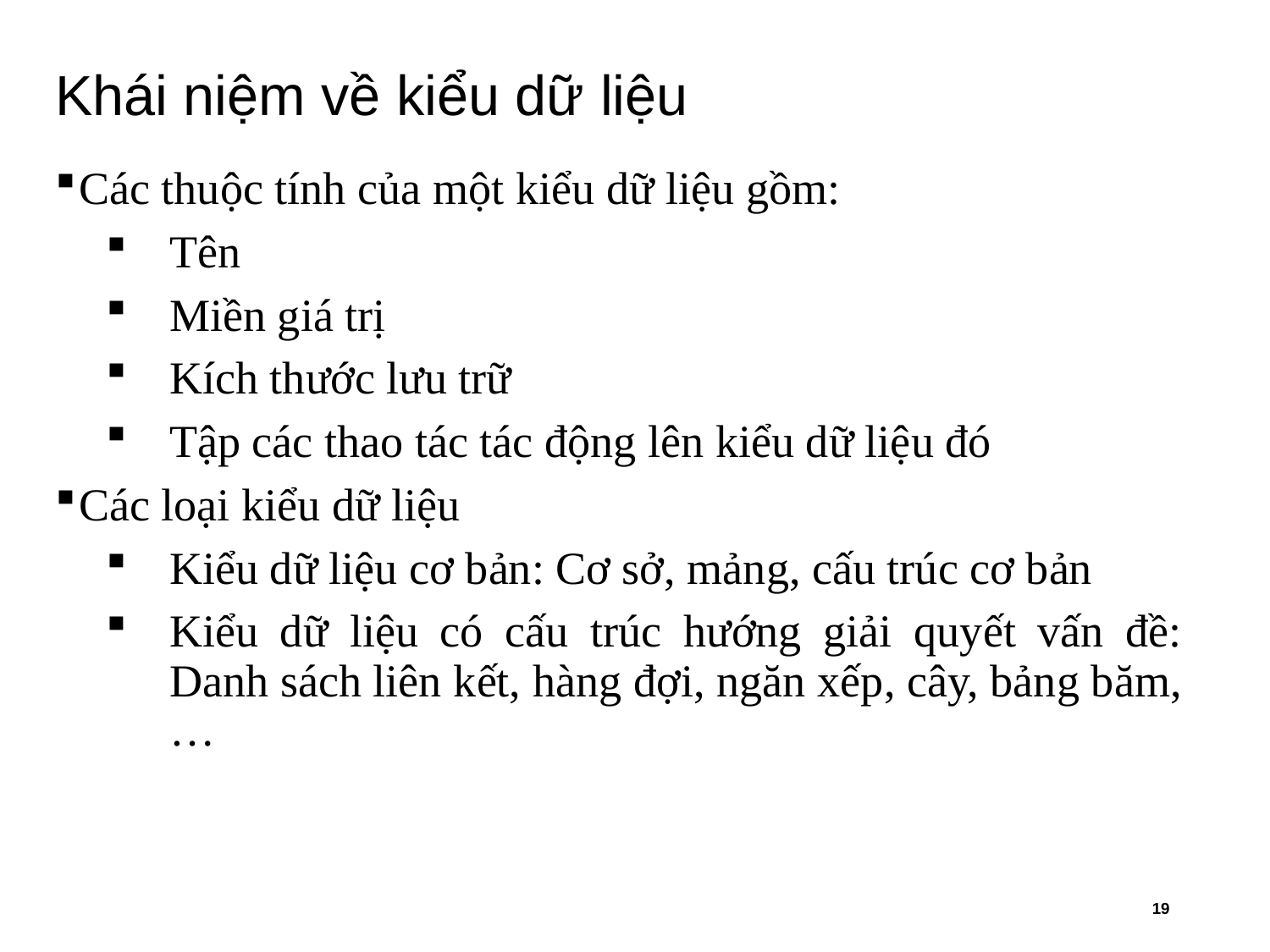

# Khái niệm về kiểu dữ liệu
Các thuộc tính của một kiểu dữ liệu gồm:
Tên
Miền giá trị
Kích thước lưu trữ
Tập các thao tác tác động lên kiểu dữ liệu đó
Các loại kiểu dữ liệu
Kiểu dữ liệu cơ bản: Cơ sở, mảng, cấu trúc cơ bản
Kiểu dữ liệu có cấu trúc hướng giải quyết vấn đề: Danh sách liên kết, hàng đợi, ngăn xếp, cây, bảng băm, …
19